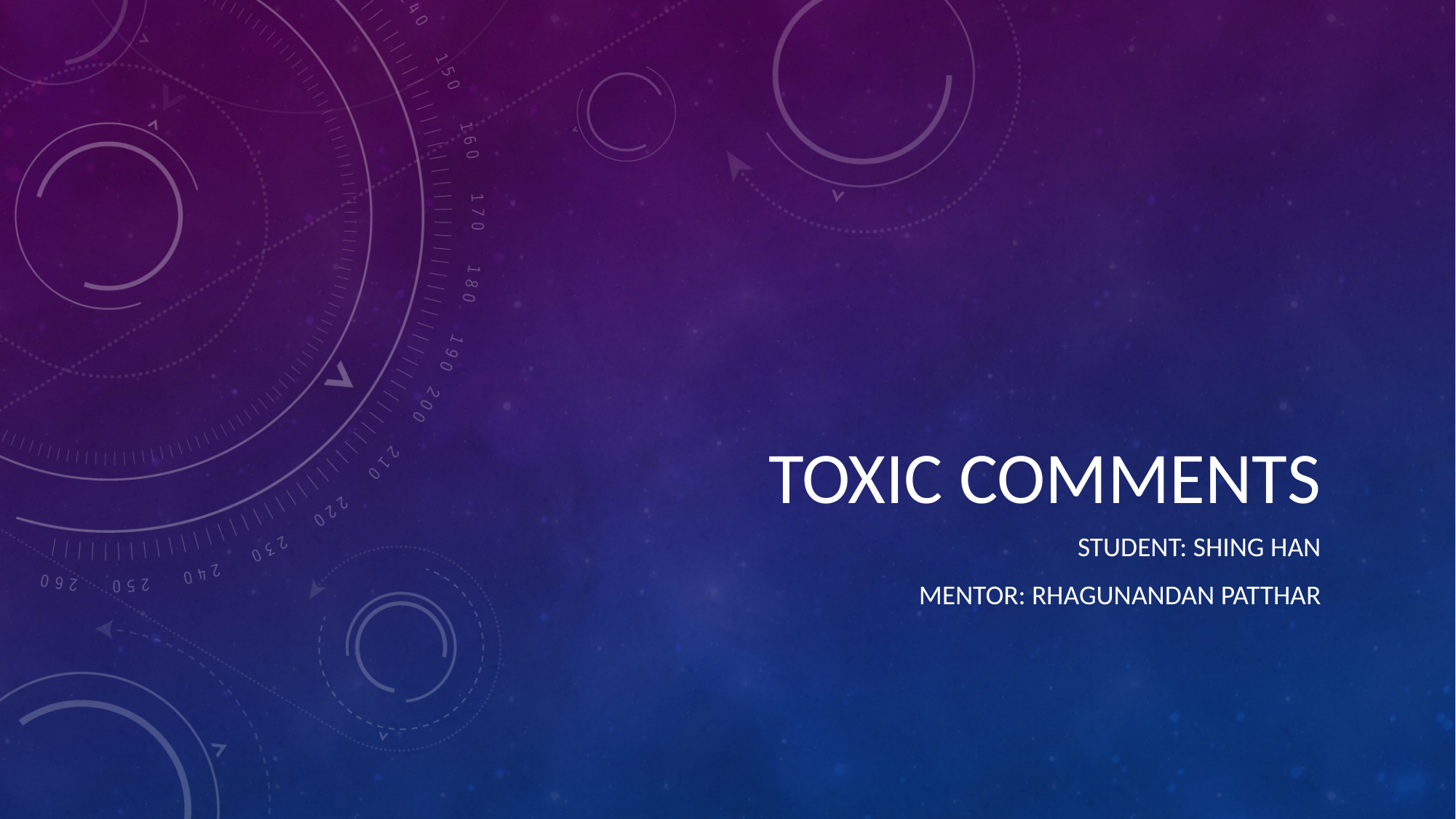

# Toxic Comments
Student: Shing Han
Mentor: Rhagunandan Patthar